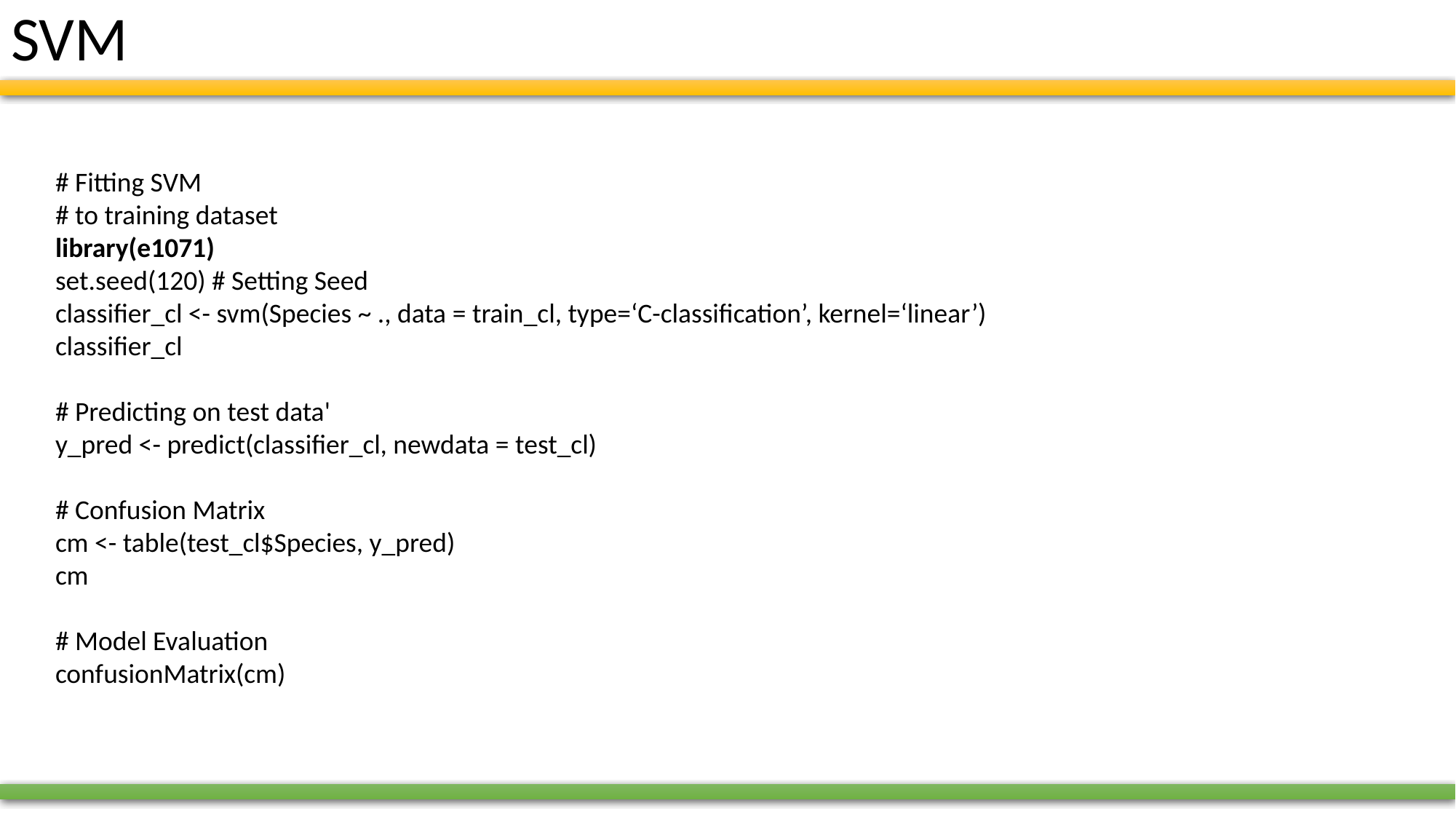

# SVM

# Fitting SVM
# to training dataset
library(e1071)
set.seed(120) # Setting Seed
classifier_cl <- svm(Species ~ ., data = train_cl, type=‘C-classification’, kernel=‘linear’)
classifier_cl

# Predicting on test data'
y_pred <- predict(classifier_cl, newdata = test_cl)

# Confusion Matrix
cm <- table(test_cl$Species, y_pred)
cm

# Model Evaluation
confusionMatrix(cm)